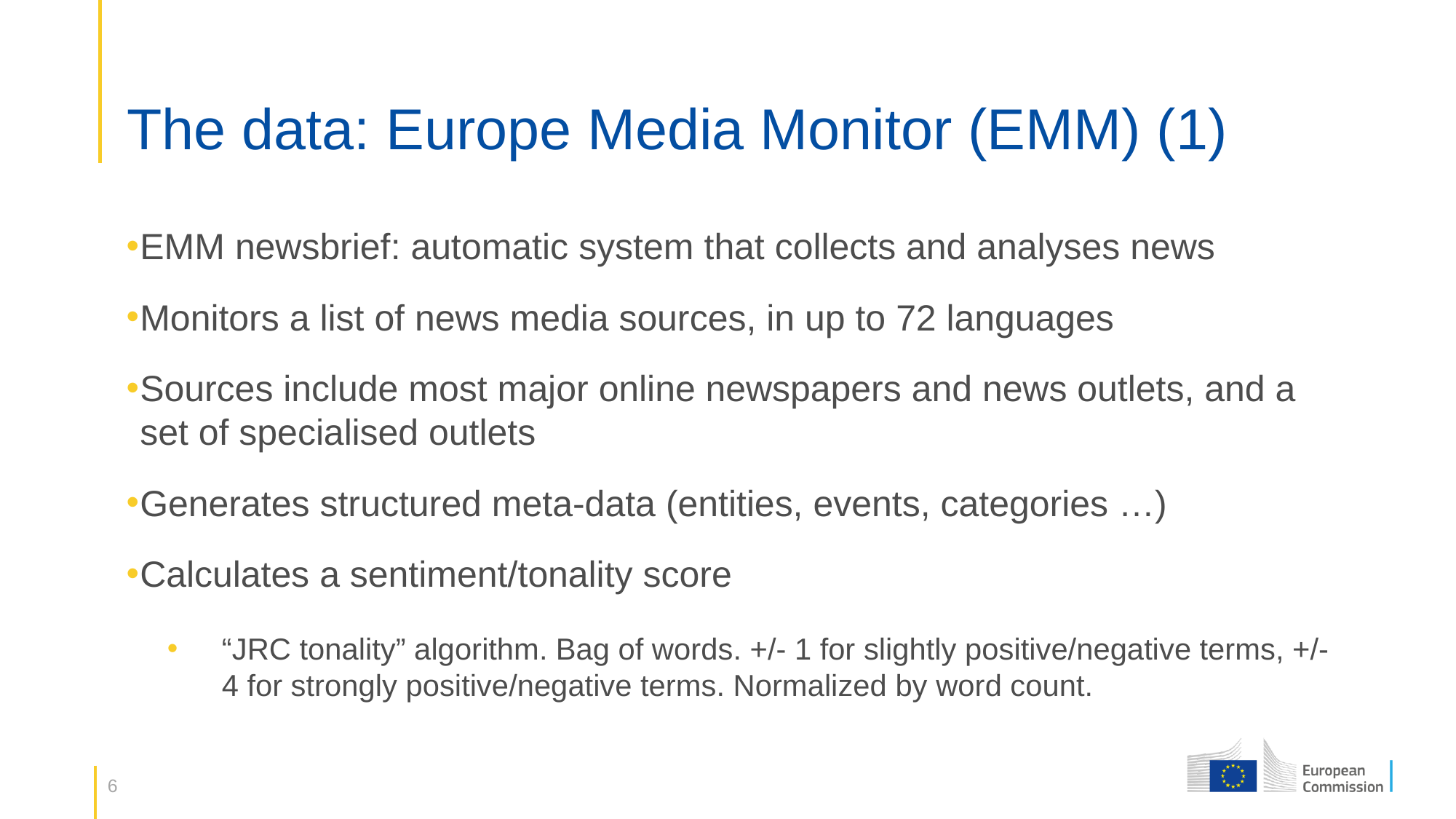

# The data: Europe Media Monitor (EMM) (1)
EMM newsbrief: automatic system that collects and analyses news
Monitors a list of news media sources, in up to 72 languages
Sources include most major online newspapers and news outlets, and a set of specialised outlets
Generates structured meta-data (entities, events, categories …)
Calculates a sentiment/tonality score
“JRC tonality” algorithm. Bag of words. +/- 1 for slightly positive/negative terms, +/- 4 for strongly positive/negative terms. Normalized by word count.